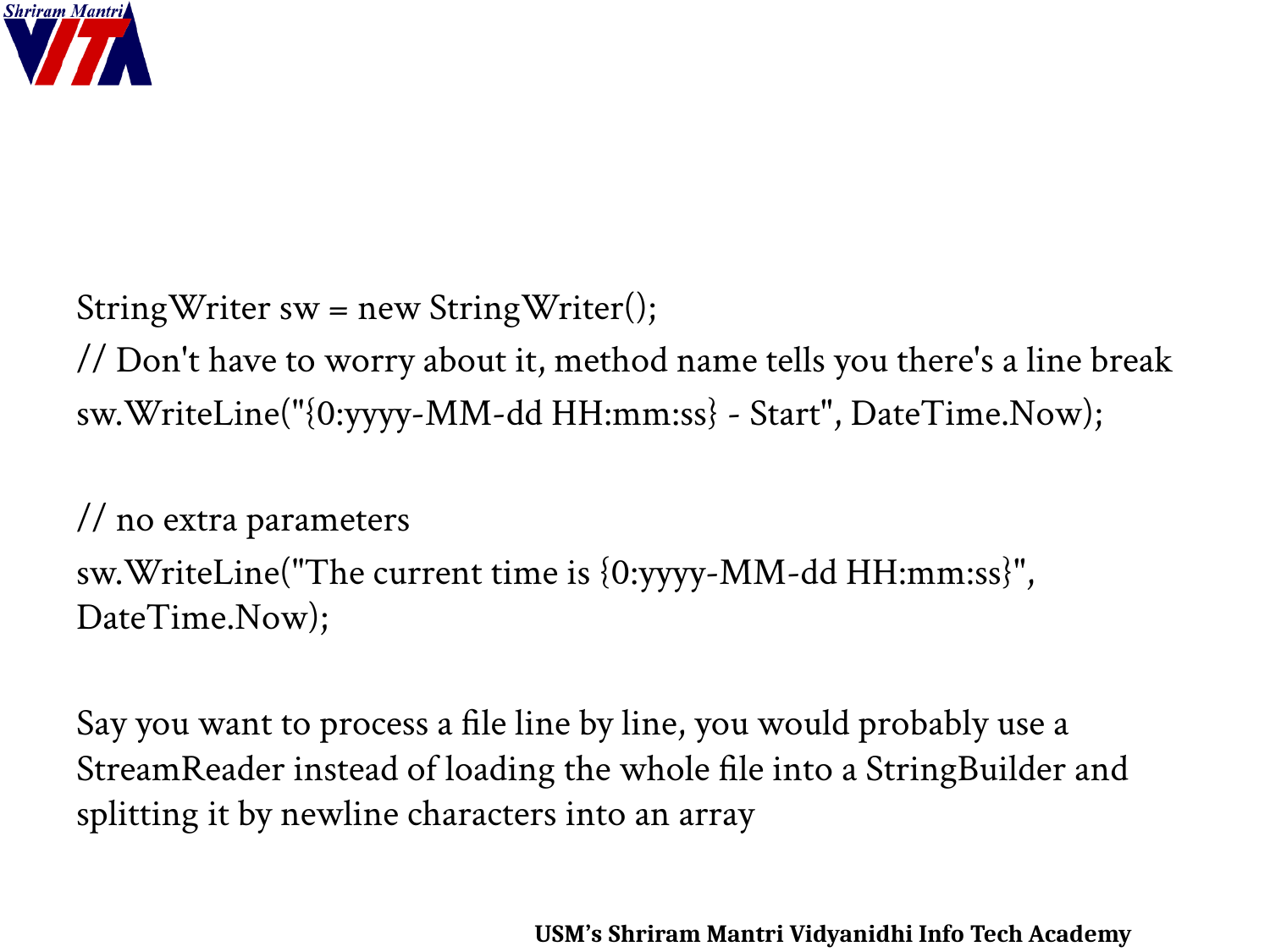

#

StringWriter sw = new StringWriter();
// Don't have to worry about it, method name tells you there's a line break
sw.WriteLine("{0:yyyy-MM-dd HH:mm:ss} - Start", DateTime.Now);

// no extra parameters
sw.WriteLine("The current time is {0:yyyy-MM-dd HH:mm:ss}", DateTime.Now);

Say you want to process a file line by line, you would probably use a StreamReader instead of loading the whole file into a StringBuilder and splitting it by newline characters into an array